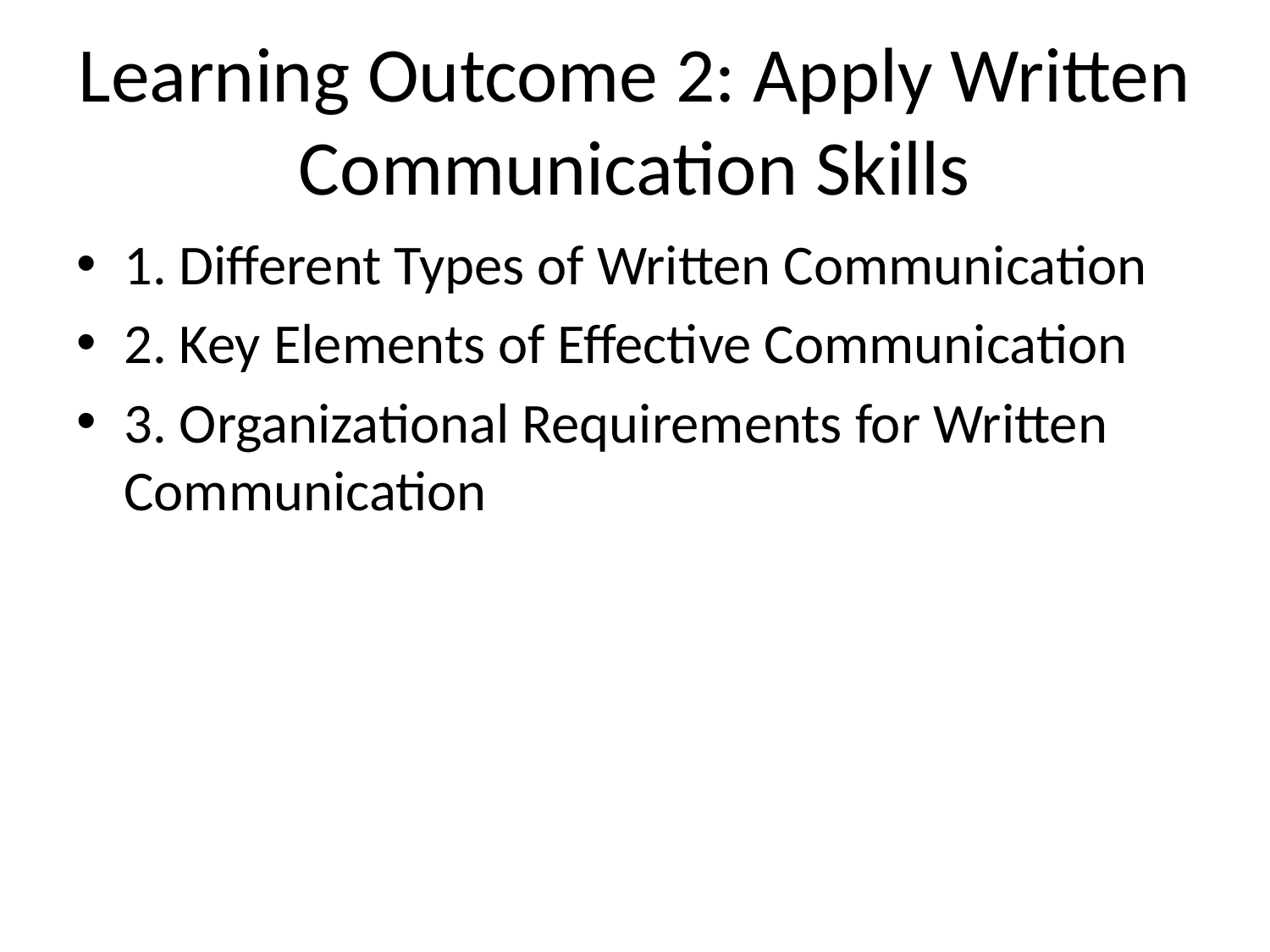

# Learning Outcome 2: Apply Written Communication Skills
1. Different Types of Written Communication
2. Key Elements of Effective Communication
3. Organizational Requirements for Written Communication